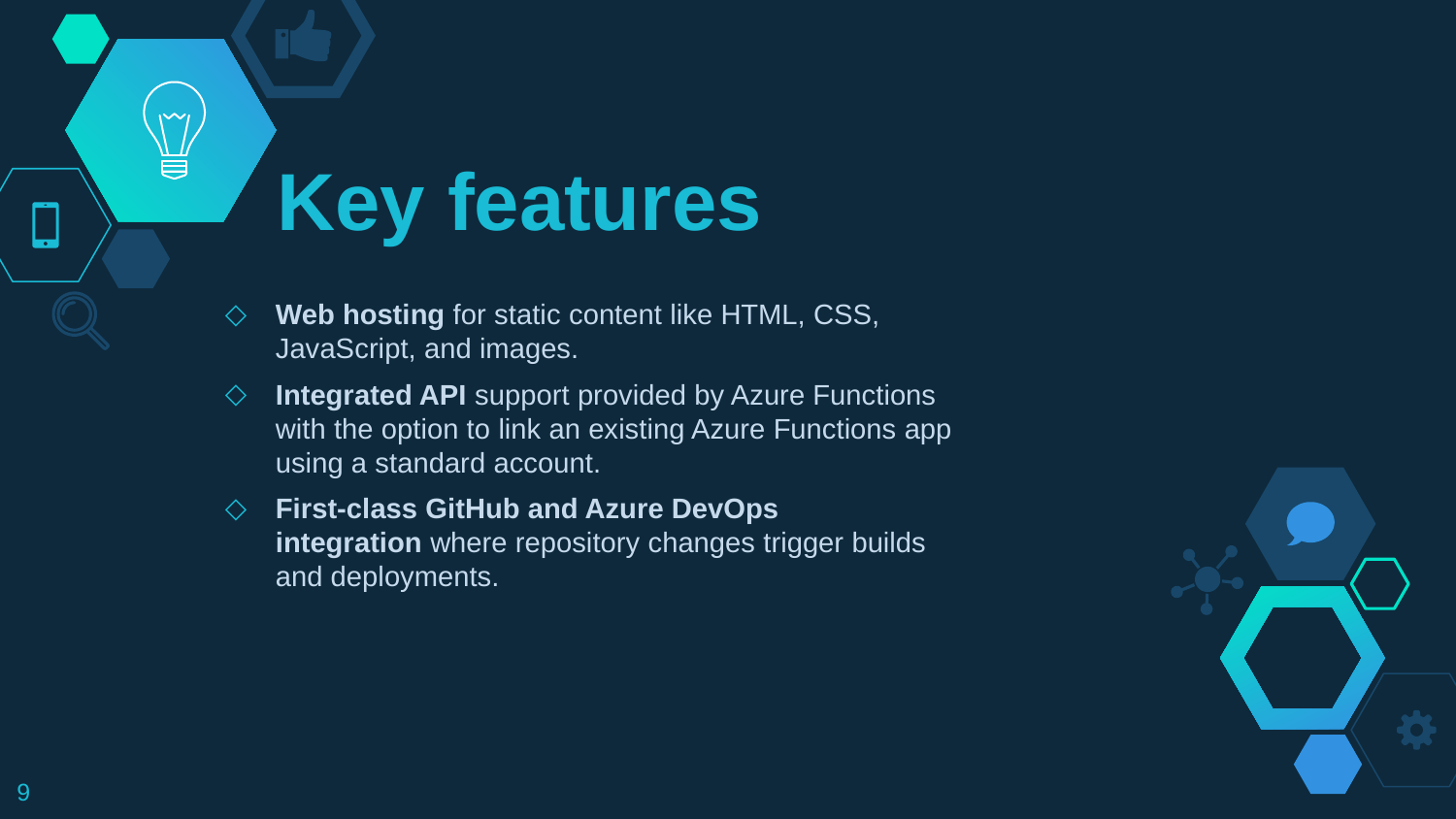

# Key features

Web hosting for static content like HTML, CSS, JavaScript, and images.
Integrated API support provided by Azure Functions with the option to link an existing Azure Functions app using a standard account.
First-class GitHub and Azure DevOps integration where repository changes trigger builds and deployments.

9